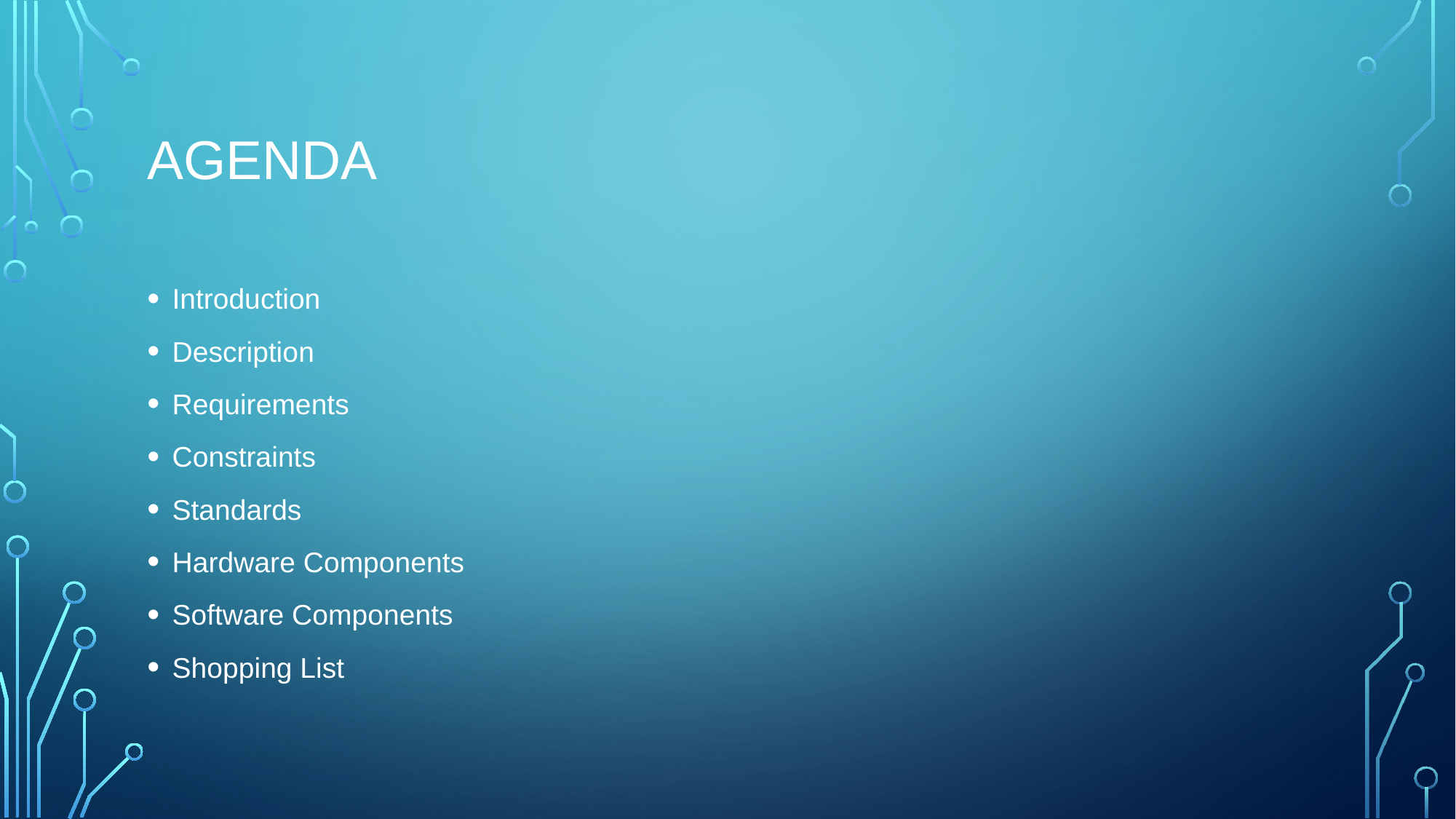

# Agenda
Introduction
Description
Requirements
Constraints
Standards
Hardware Components
Software Components
Shopping List